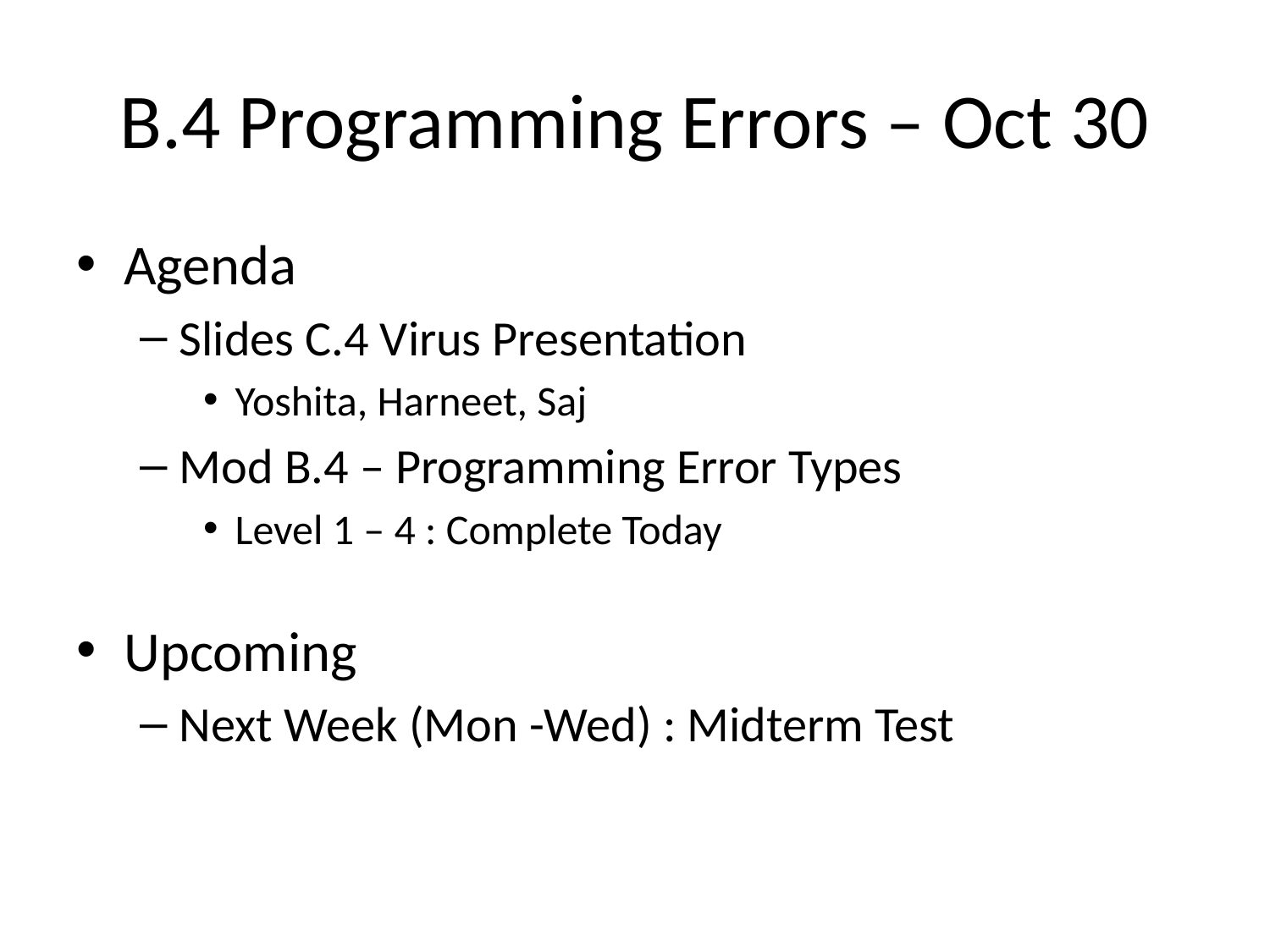

# B.4 Programming Errors – Oct 30
Agenda
Slides C.4 Virus Presentation
Yoshita, Harneet, Saj
Mod B.4 – Programming Error Types
Level 1 – 4 : Complete Today
Upcoming
Next Week (Mon -Wed) : Midterm Test